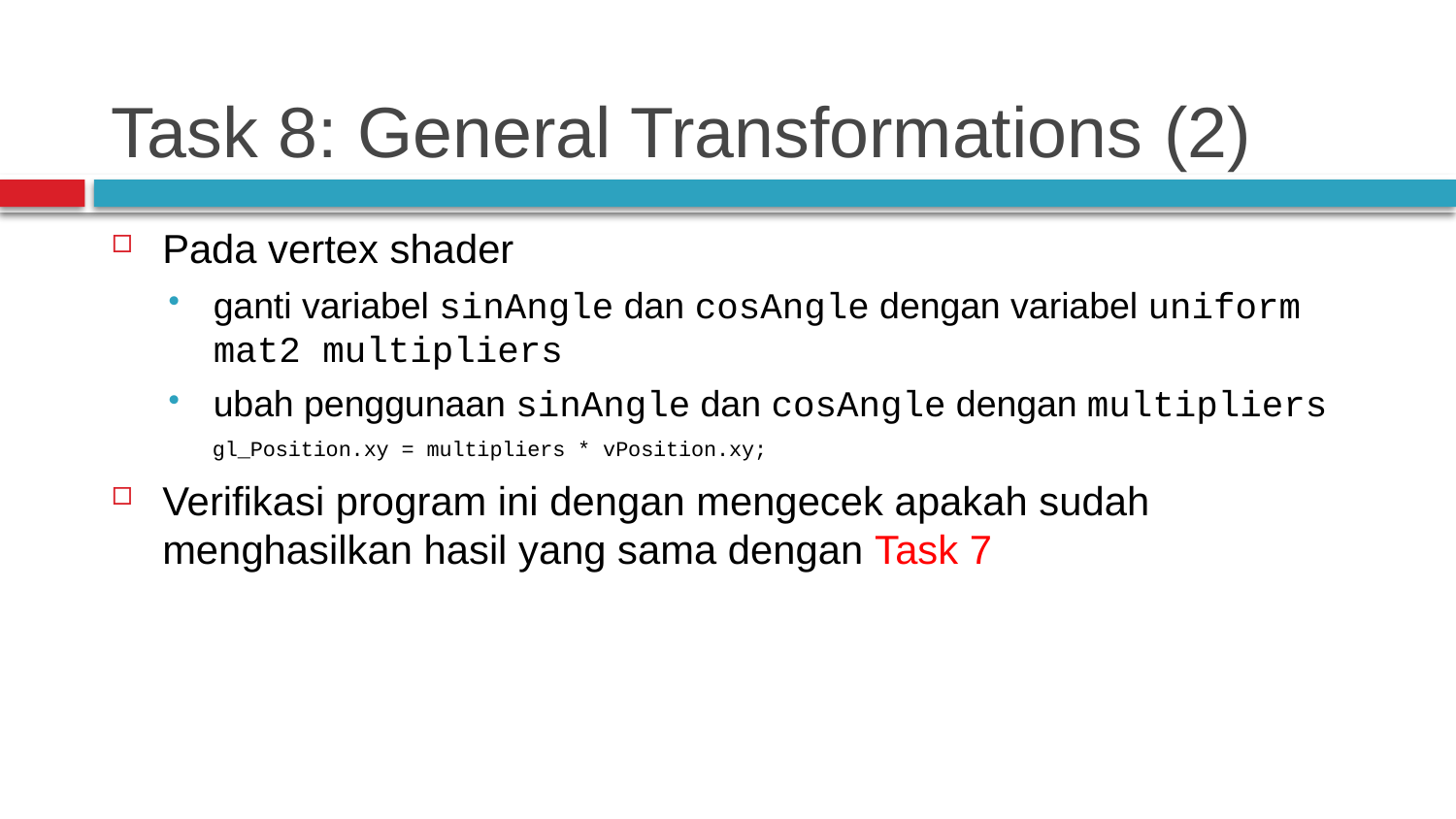

# Task 8: General Transformations (2)
Pada vertex shader
ganti variabel sinAngle dan cosAngle dengan variabel uniform mat2 multipliers
ubah penggunaan sinAngle dan cosAngle dengan multipliers
gl_Position.xy = multipliers * vPosition.xy;
Verifikasi program ini dengan mengecek apakah sudah menghasilkan hasil yang sama dengan Task 7